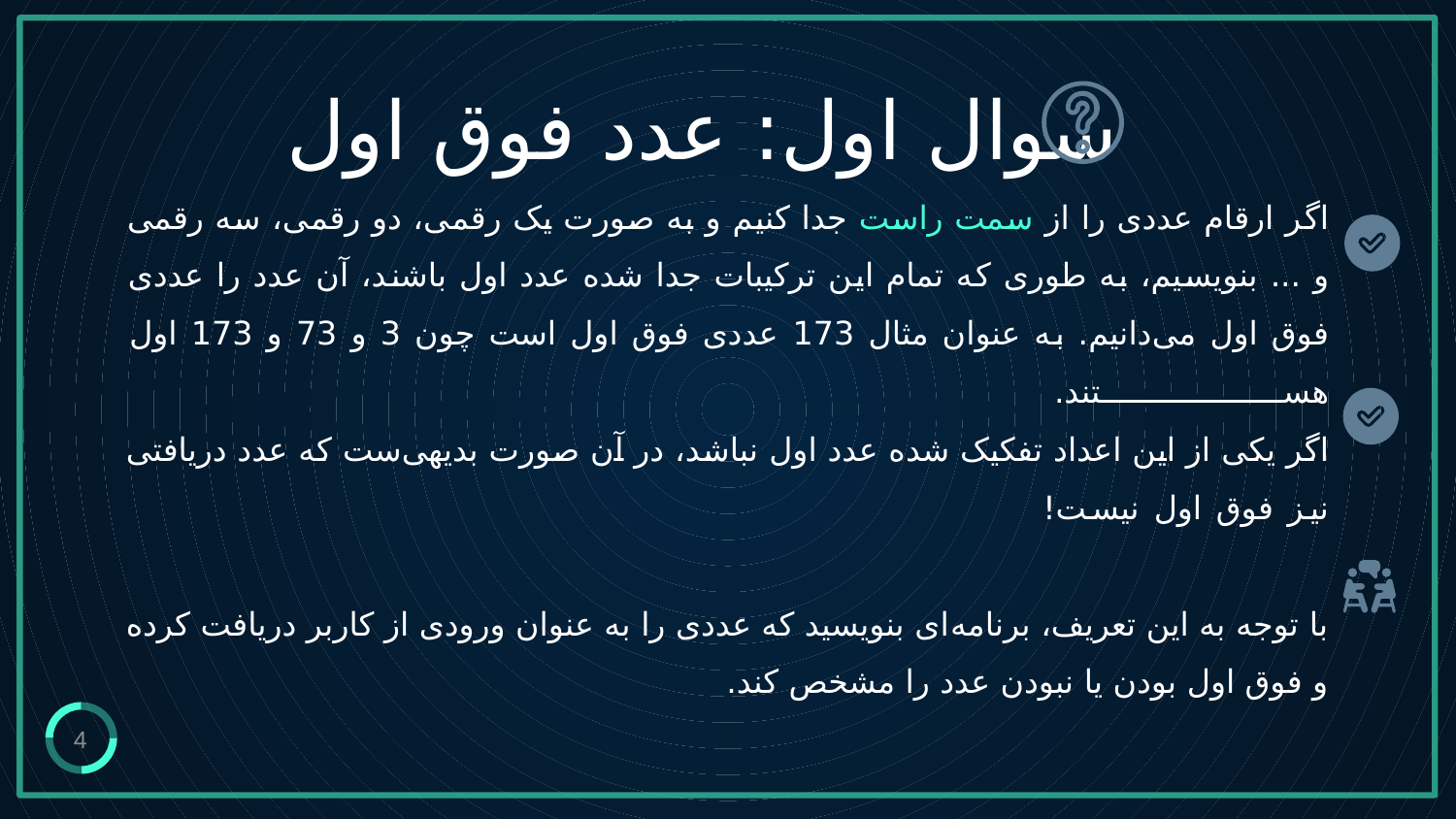

سوال اول: عدد فوق اول

# اگر ارقام عددی را از سمت راست جدا کنیم و به صورت یک رقمی، دو رقمی، سه رقمی و ...	 بنویسیم، به طوری که تمام این ترکیبات جدا شده عدد اول باشند، آن عدد را عددی فوق اول می‌دانیم. به عنوان مثال 173 عددی فوق اول است چون 3 و 73 و 173 اول هستند. اگر یکی از این اعداد تفکیک شده عدد اول نباشد، در آن صورت بدیهی‌ست که عدد دریافتی نیز فوق اول نیست! با توجه به این تعریف، برنامه‌ای بنویسید که عددی را به عنوان ورودی از کاربر دریافت کرده و فوق اول بودن یا نبودن عدد را مشخص کند.

4